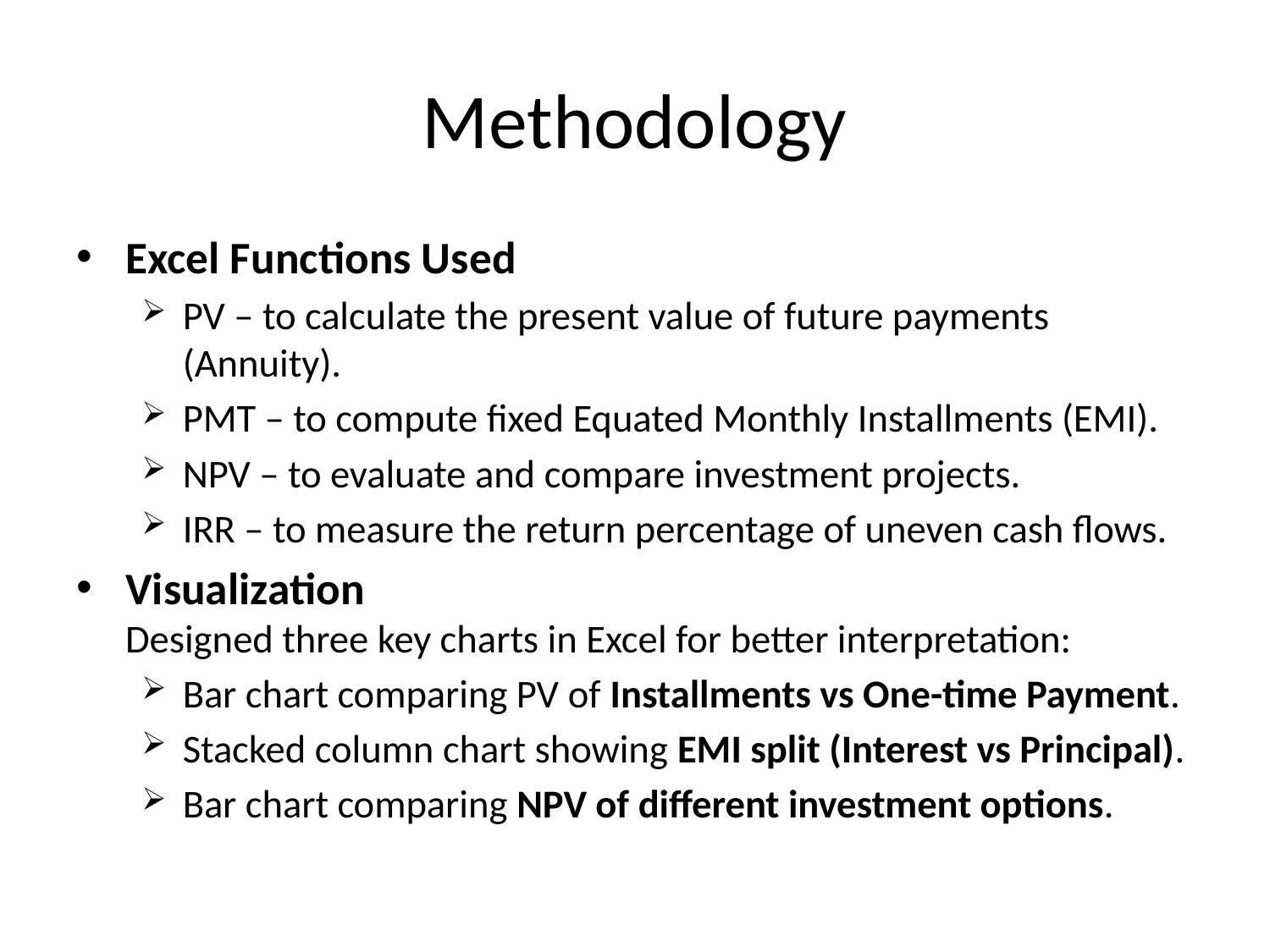

# Methodology
Excel Functions Used
PV – to calculate the present value of future payments (Annuity).
PMT – to compute fixed Equated Monthly Installments (EMI).
NPV – to evaluate and compare investment projects.
IRR – to measure the return percentage of uneven cash flows.
Visualization
Designed three key charts in Excel for better interpretation:
Bar chart comparing PV of Installments vs One-time Payment.
Stacked column chart showing EMI split (Interest vs Principal).
Bar chart comparing NPV of different investment options.